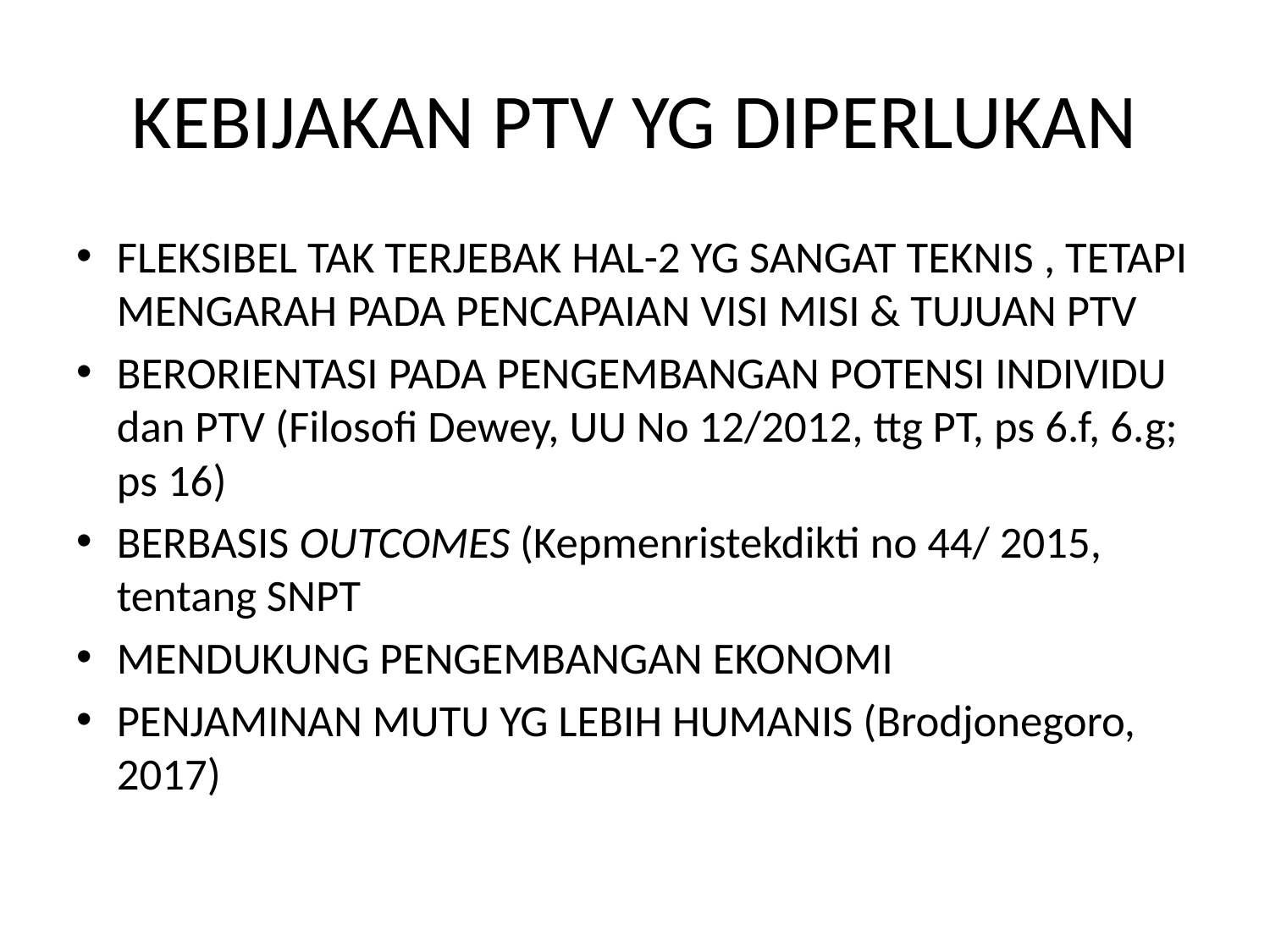

# KEBIJAKAN PTV YG DIPERLUKAN
FLEKSIBEL TAK TERJEBAK HAL-2 YG SANGAT TEKNIS , TETAPI MENGARAH PADA PENCAPAIAN VISI MISI & TUJUAN PTV
BERORIENTASI PADA PENGEMBANGAN POTENSI INDIVIDU dan PTV (Filosofi Dewey, UU No 12/2012, ttg PT, ps 6.f, 6.g; ps 16)
BERBASIS OUTCOMES (Kepmenristekdikti no 44/ 2015, tentang SNPT
MENDUKUNG PENGEMBANGAN EKONOMI
PENJAMINAN MUTU YG LEBIH HUMANIS (Brodjonegoro, 2017)